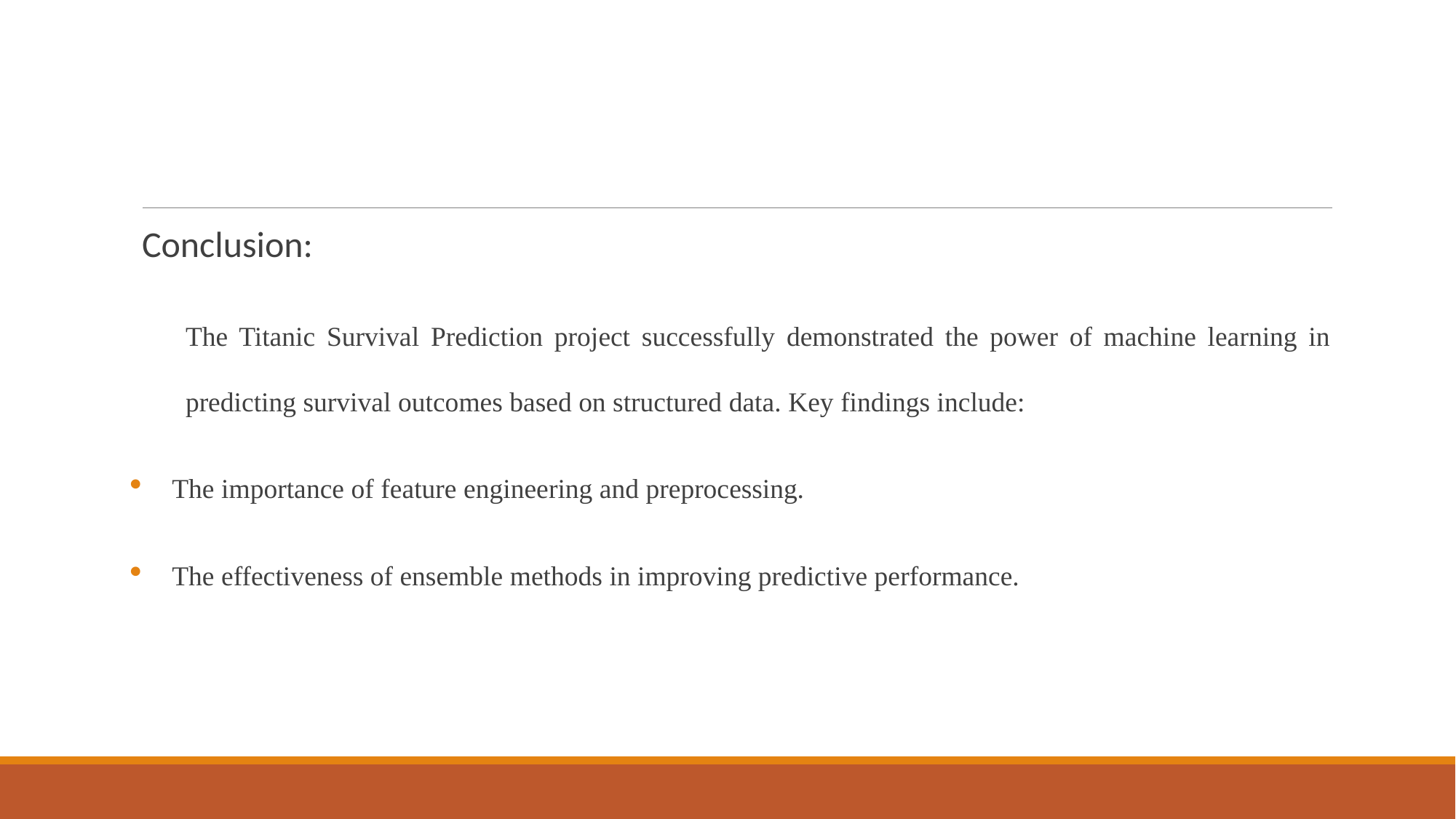

#
Conclusion:
The Titanic Survival Prediction project successfully demonstrated the power of machine learning in predicting survival outcomes based on structured data. Key findings include:
The importance of feature engineering and preprocessing.
The effectiveness of ensemble methods in improving predictive performance.